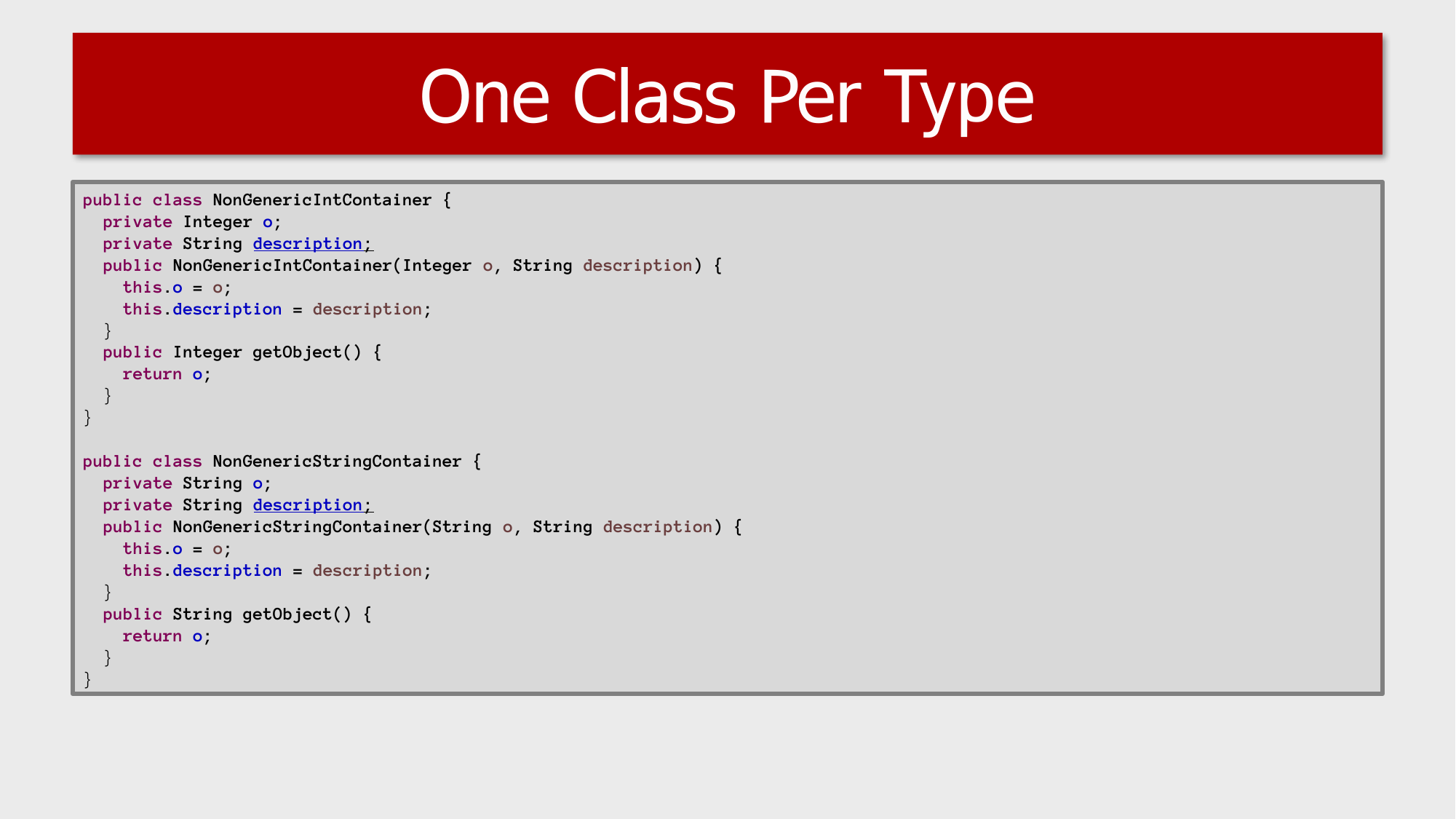

# One Class Per Type
public class NonGenericIntContainer {
  private Integer o;
  private String description;
  public NonGenericIntContainer(Integer o, String description) {
    this.o = o;
    this.description = description;
  }
  public Integer getObject() {
    return o;
  }
}

public class NonGenericStringContainer {
  private String o;
  private String description;
  public NonGenericStringContainer(String o, String description) {
    this.o = o;
    this.description = description;
  }
  public String getObject() {
    return o;
  }
}